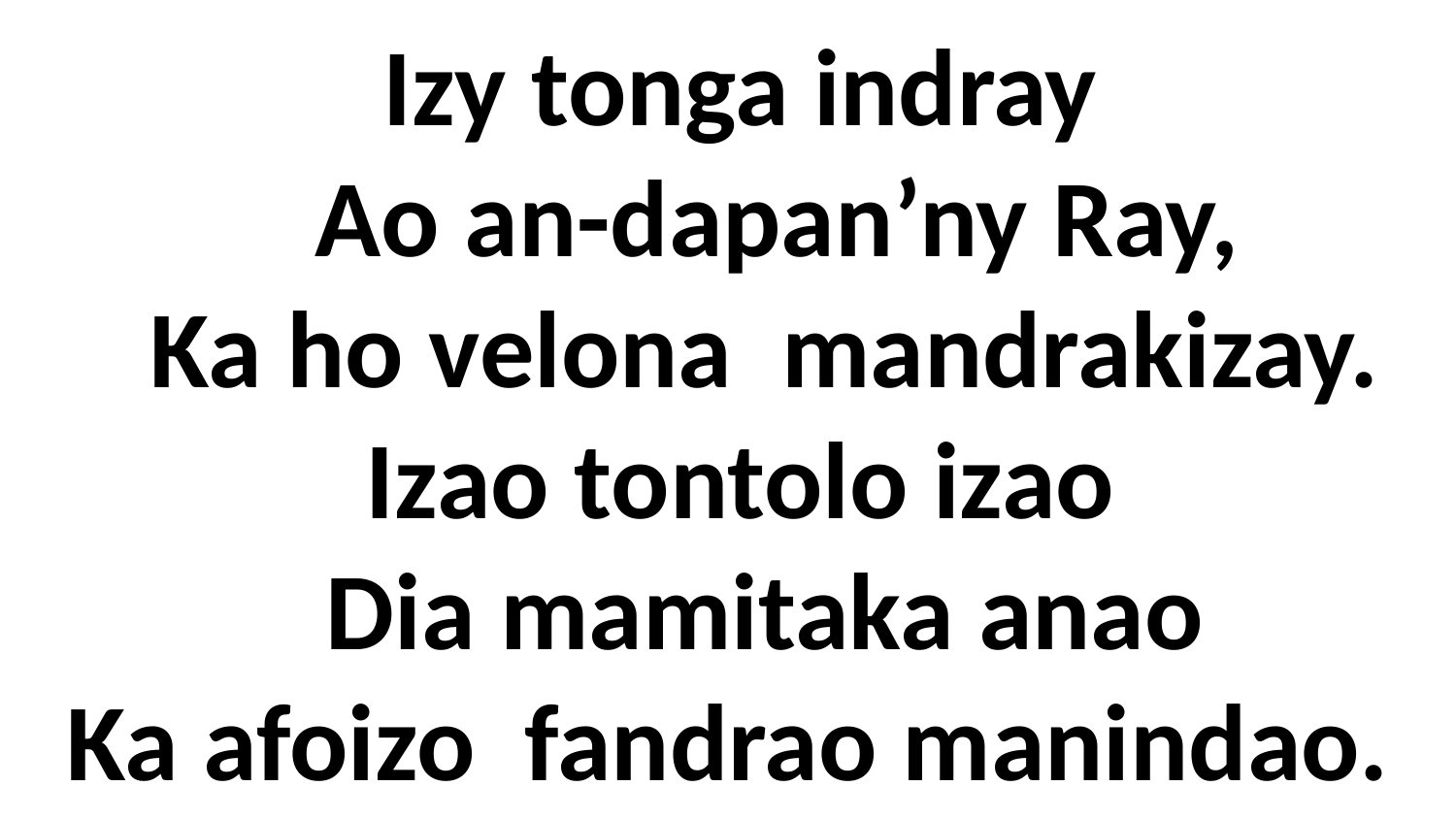

# Izy tonga indray Ao an-dapan’ny Ray, Ka ho velona  mandrakizay. Izao tontolo izao Dia mamitaka anao Ka afoizo  fandrao manindao.